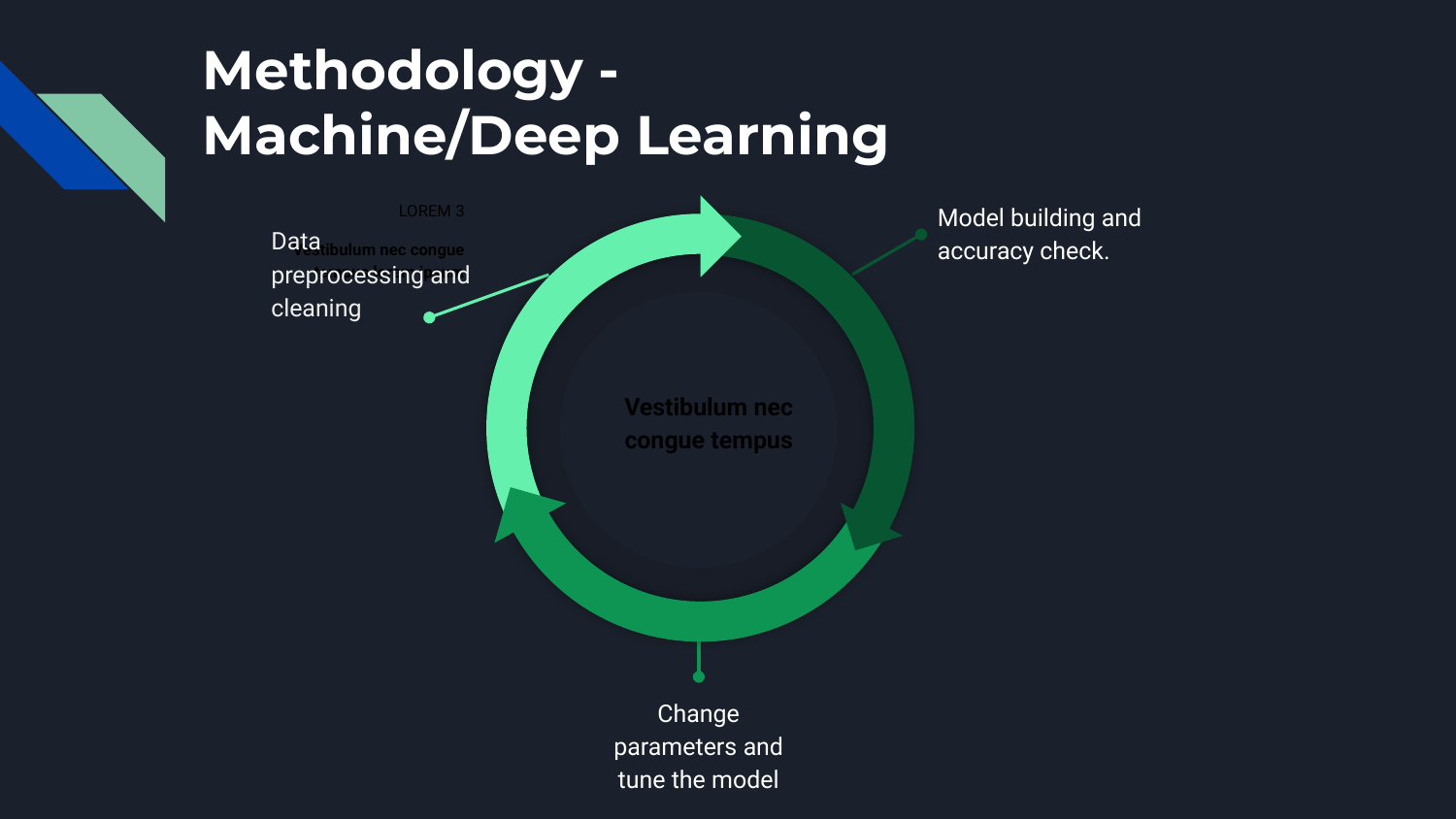

# Methodology -
Machine/Deep Learning
LOREM 3

Vestibulum nec congue tempus lorem ipsum
Model building and accuracy check.
Data preprocessing and cleaning

Vestibulum nec congue tempus

Change parameters and tune the model